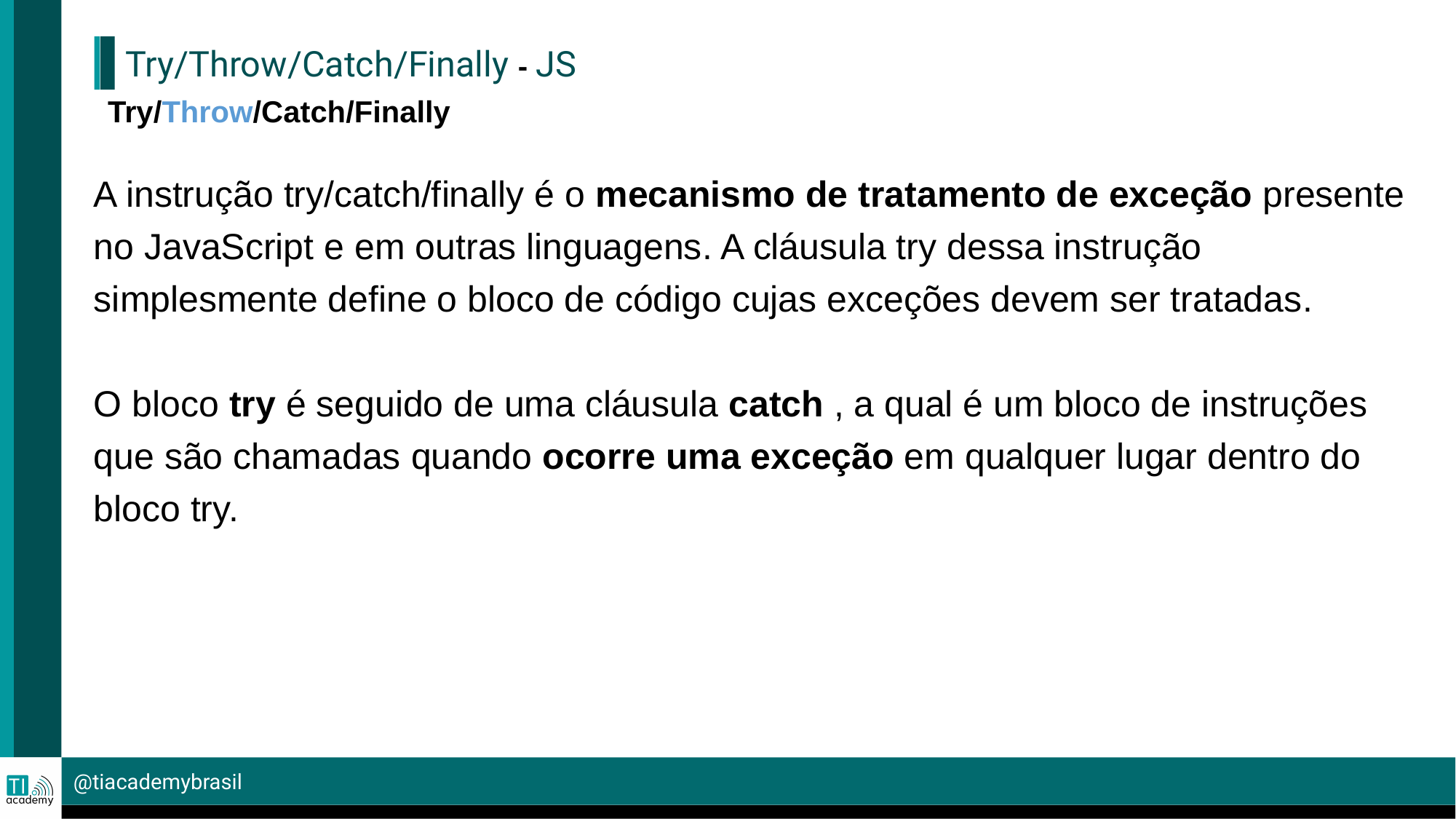

# Try/Throw/Catch/Finally - JS
Try/Throw/Catch/Finally
A instrução try/catch/finally é o mecanismo de tratamento de exceção presente no JavaScript e em outras linguagens. A cláusula try dessa instrução simplesmente define o bloco de código cujas exceções devem ser tratadas.

O bloco try é seguido de uma cláusula catch , a qual é um bloco de instruções que são chamadas quando ocorre uma exceção em qualquer lugar dentro do bloco try.